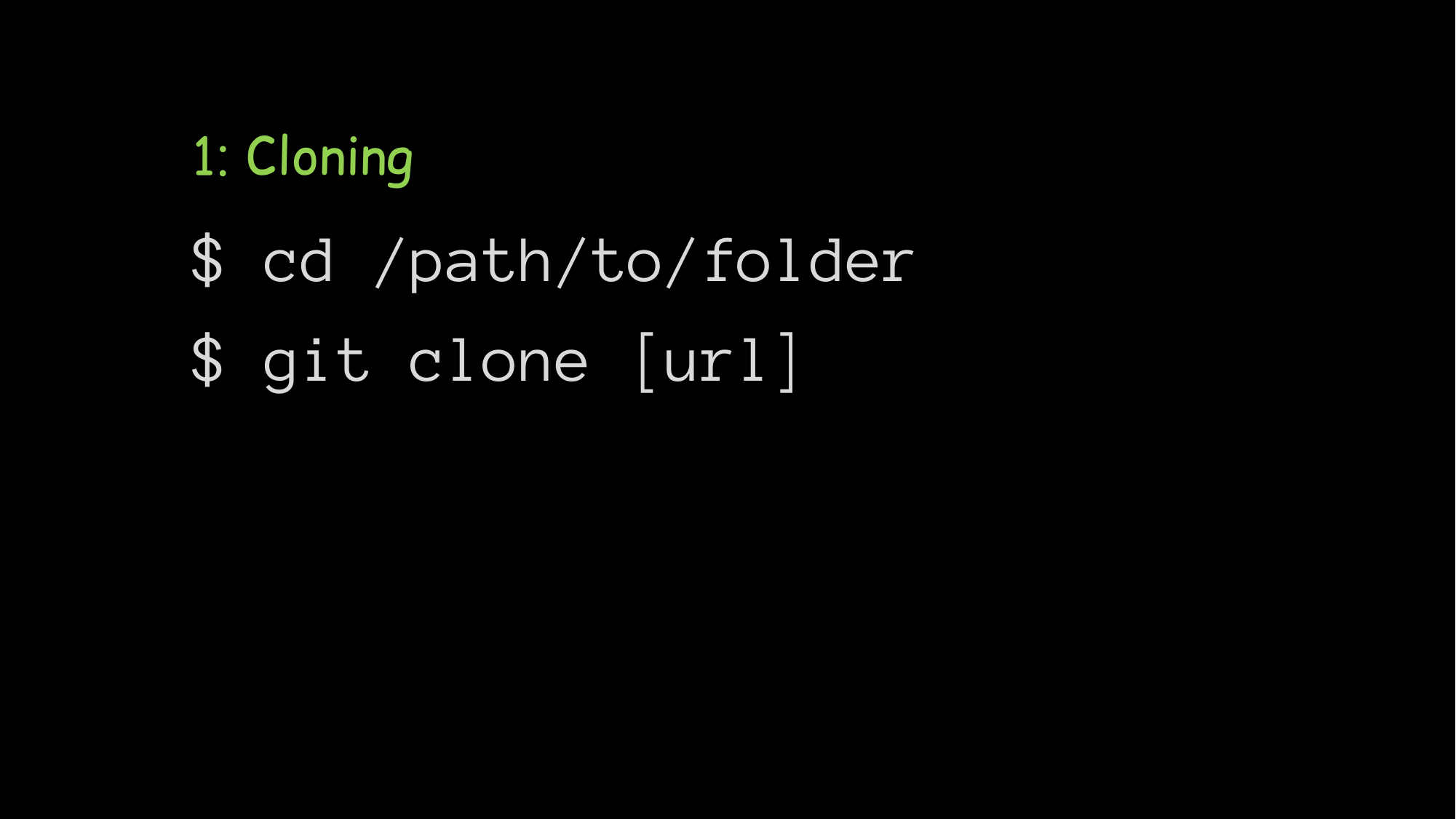

# 1: Cloning
$ cd /path/to/folder
$ git clone [url]